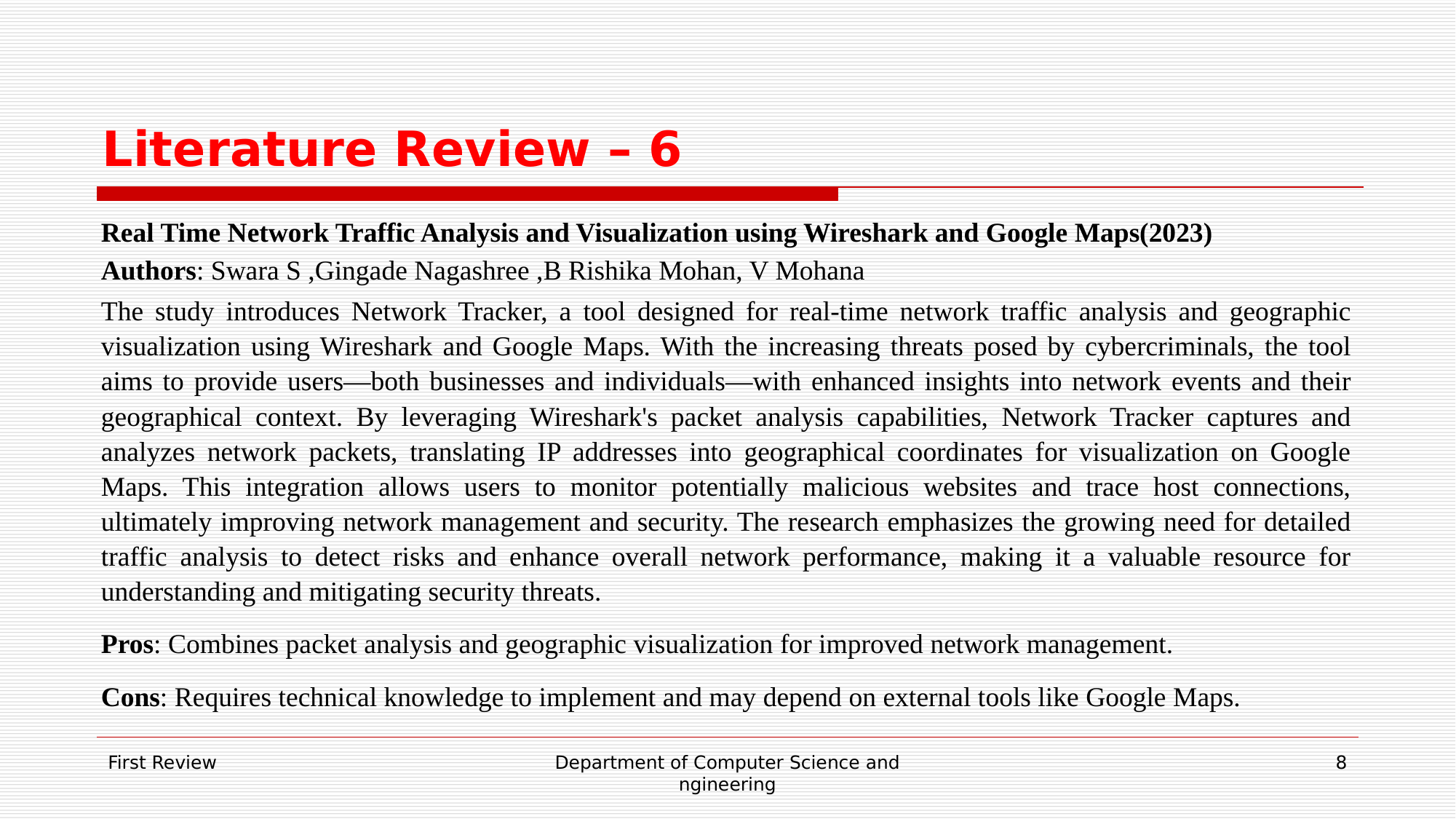

# Literature Review – 6
Real Time Network Traffic Analysis and Visualization using Wireshark and Google Maps(2023)
Authors: Swara S ,Gingade Nagashree ,B Rishika Mohan, V Mohana
The study introduces Network Tracker, a tool designed for real-time network traffic analysis and geographic visualization using Wireshark and Google Maps. With the increasing threats posed by cybercriminals, the tool aims to provide users—both businesses and individuals—with enhanced insights into network events and their geographical context. By leveraging Wireshark's packet analysis capabilities, Network Tracker captures and analyzes network packets, translating IP addresses into geographical coordinates for visualization on Google Maps. This integration allows users to monitor potentially malicious websites and trace host connections, ultimately improving network management and security. The research emphasizes the growing need for detailed traffic analysis to detect risks and enhance overall network performance, making it a valuable resource for understanding and mitigating security threats.
Pros: Combines packet analysis and geographic visualization for improved network management.
Cons: Requires technical knowledge to implement and may depend on external tools like Google Maps.

First Review
Department of Computer Science and ngineering
8